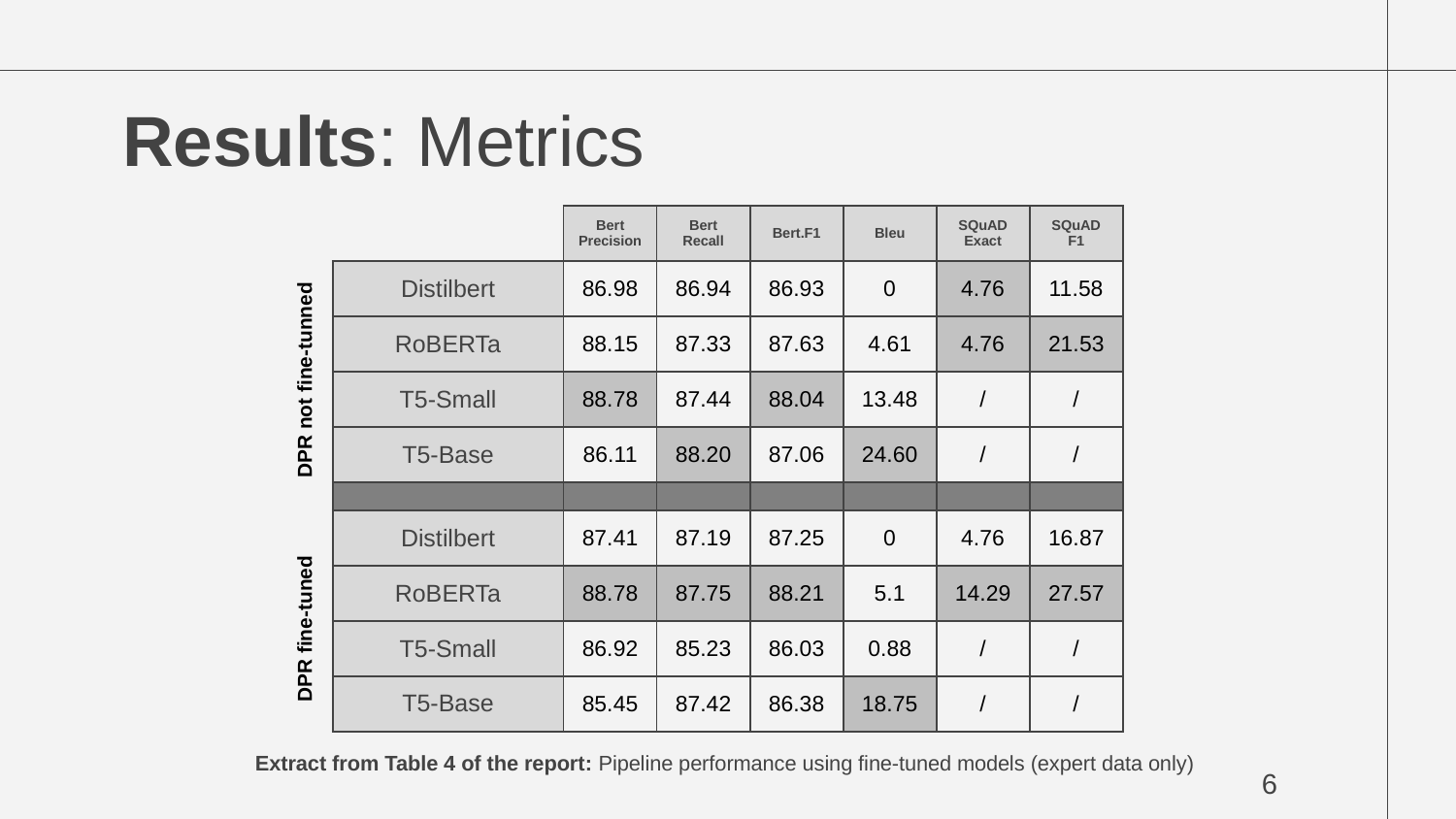

# Results: Metrics
|  | Bert Precision | Bert Recall | Bert.F1 | Bleu | SQuAD Exact | SQuAD F1 |
| --- | --- | --- | --- | --- | --- | --- |
| Distilbert | 86.98 | 86.94 | 86.93 | 0 | 4.76 | 11.58 |
| RoBERTa | 88.15 | 87.33 | 87.63 | 4.61 | 4.76 | 21.53 |
| T5-Small | 88.78 | 87.44 | 88.04 | 13.48 | / | / |
| T5-Base | 86.11 | 88.20 | 87.06 | 24.60 | / | / |
|  |  |  |  |  |  |  |
| Distilbert | 87.41 | 87.19 | 87.25 | 0 | 4.76 | 16.87 |
| RoBERTa | 88.78 | 87.75 | 88.21 | 5.1 | 14.29 | 27.57 |
| T5-Small | 86.92 | 85.23 | 86.03 | 0.88 | / | / |
| T5-Base | 85.45 | 87.42 | 86.38 | 18.75 | / | / |
DPR not fine-tunned
DPR fine-tuned
Extract from Table 4 of the report: Pipeline performance using fine-tuned models (expert data only)
6